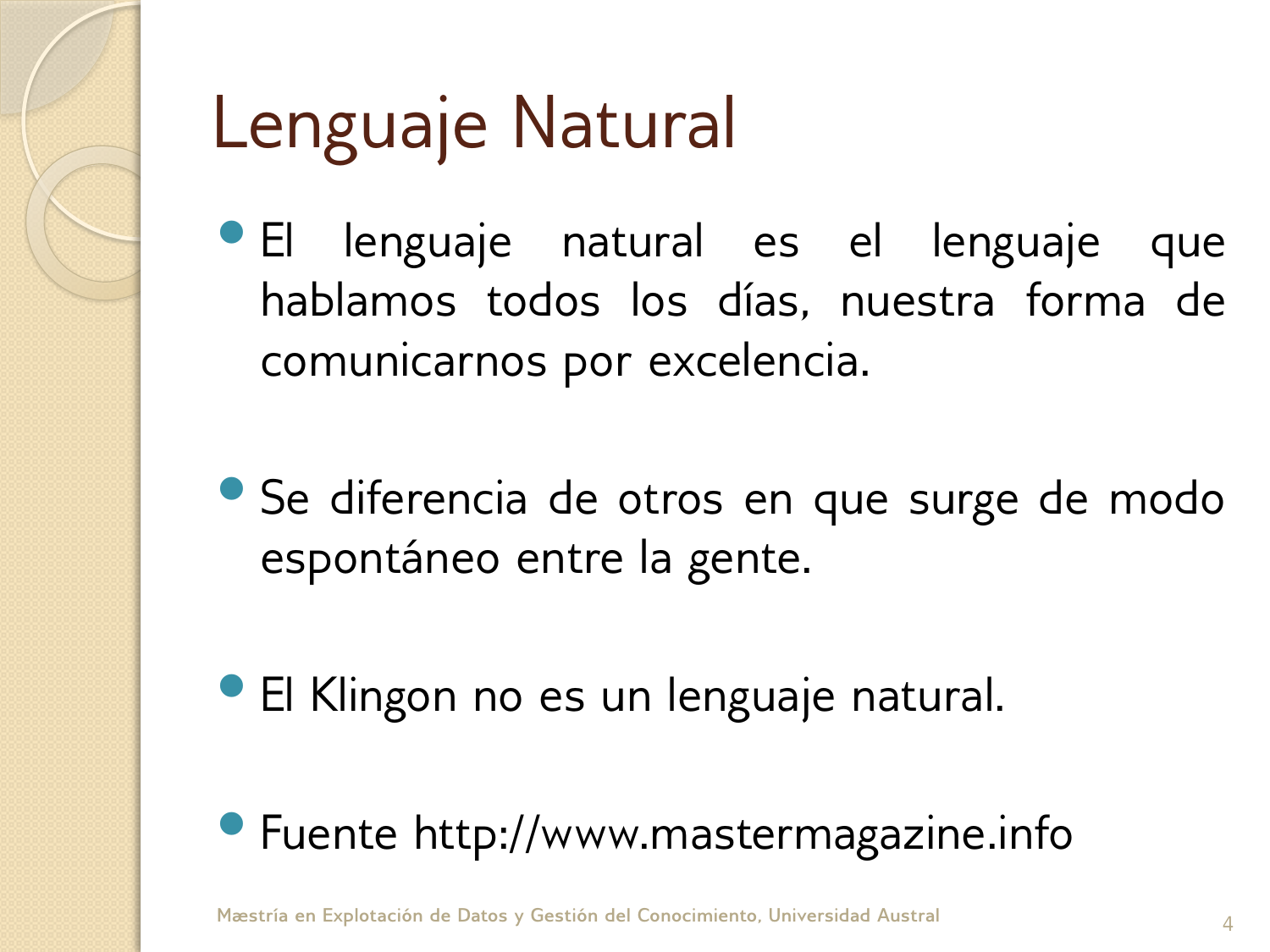

# Lenguaje Natural
El lenguaje natural es el lenguaje que hablamos todos los días, nuestra forma de comunicarnos por excelencia.

Se diferencia de otros en que surge de modo espontáneo entre la gente.

El Klingon no es un lenguaje natural.

Fuente http://www.mastermagazine.info

4
 Maestría en Explotación de Datos y Gestión del Conocimiento, Universidad Austral